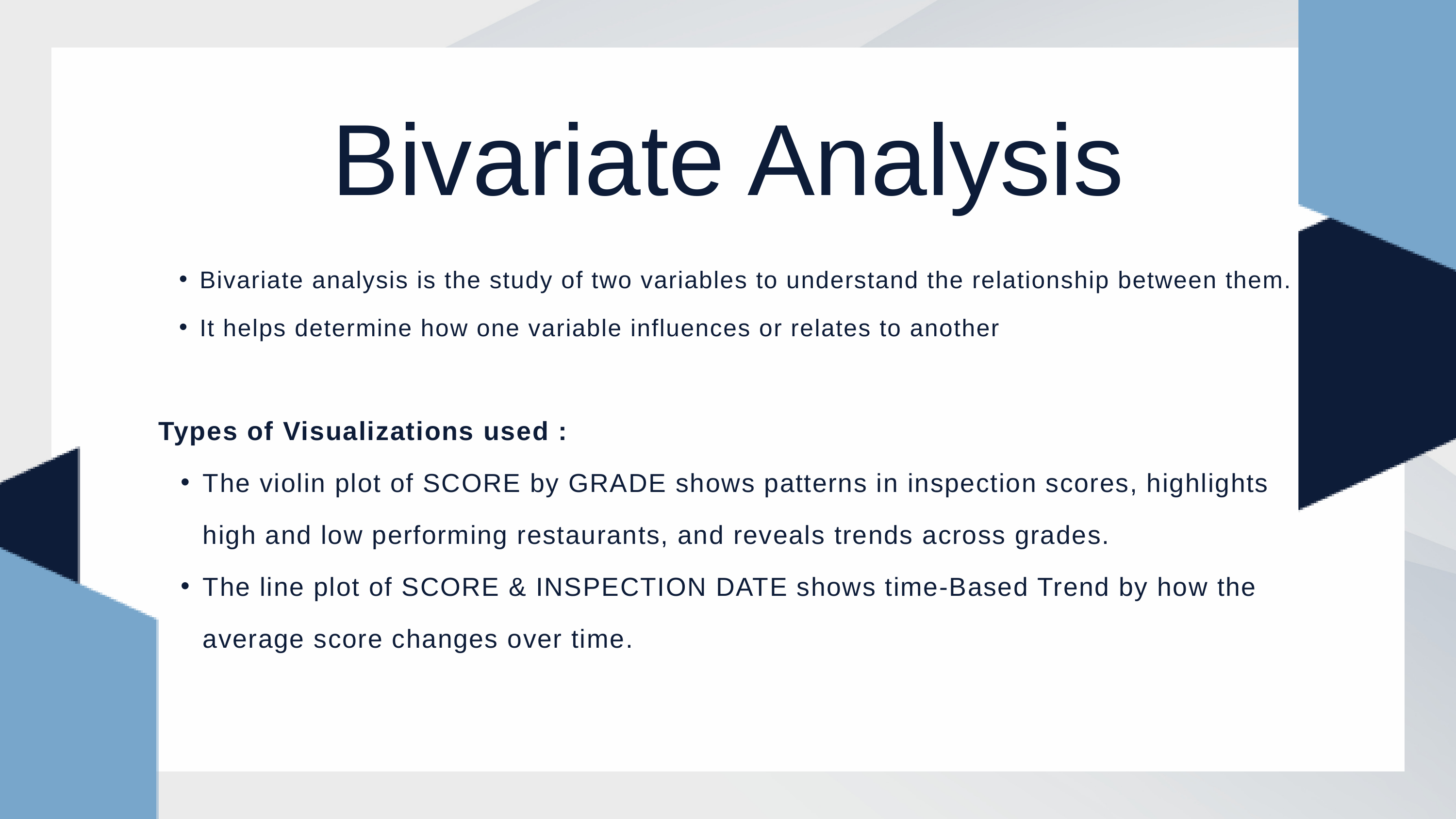

Bivariate Analysis
Bivariate analysis is the study of two variables to understand the relationship between them.
It helps determine how one variable influences or relates to another

Types of Visualizations used :
The violin plot of SCORE by GRADE shows patterns in inspection scores, highlights high and low performing restaurants, and reveals trends across grades.
The line plot of SCORE & INSPECTION DATE shows time-Based Trend by how the average score changes over time.